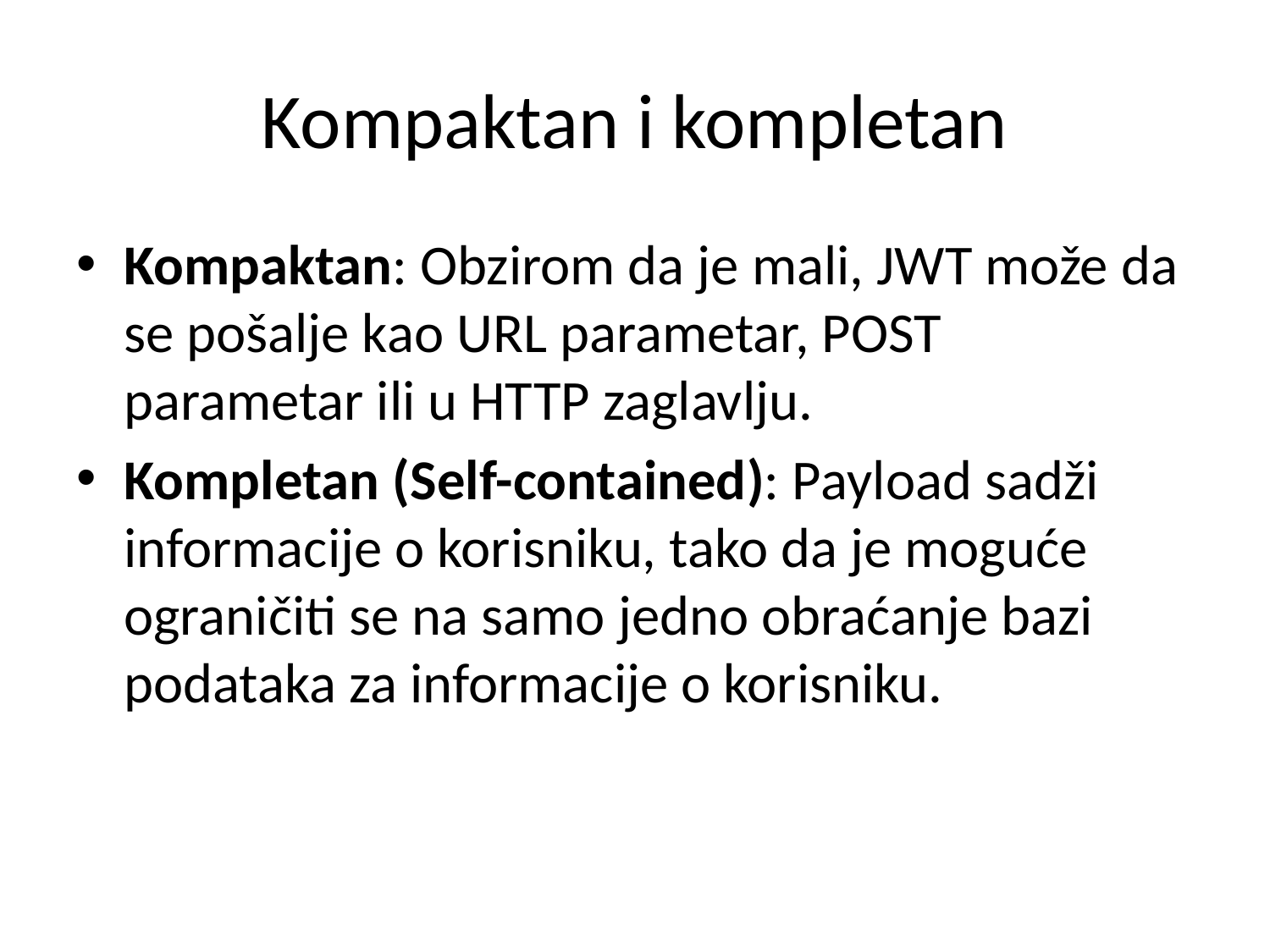

# Kompaktan i kompletan
Kompaktan: Obzirom da je mali, JWT može da se pošalje kao URL parametar, POST parametar ili u HTTP zaglavlju.
Kompletan (Self-contained): Payload sadži informacije o korisniku, tako da je moguće ograničiti se na samo jedno obraćanje bazi podataka za informacije o korisniku.